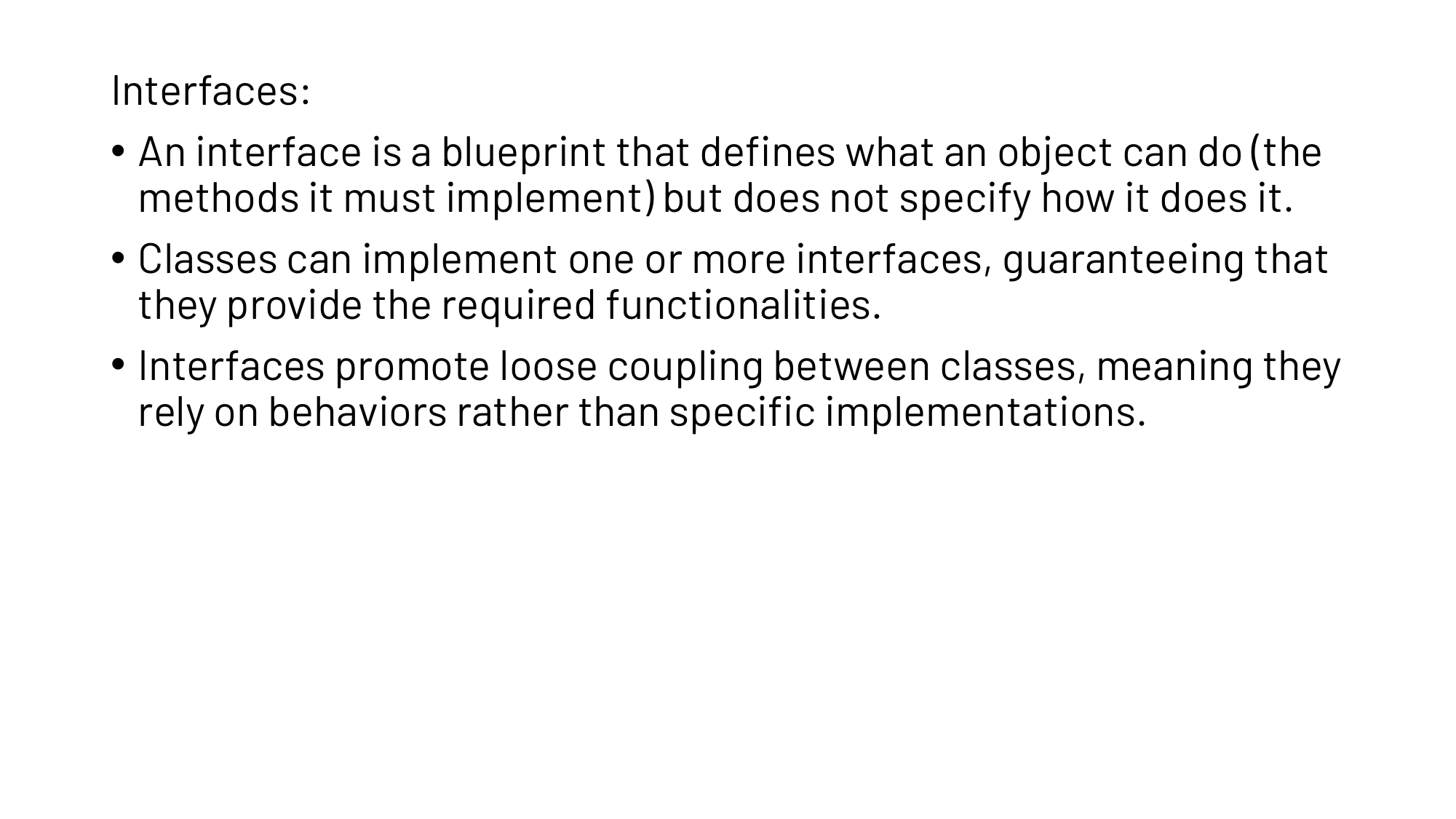

Interfaces:
An interface is a blueprint that defines what an object can do (the methods it must implement) but does not specify how it does it.
Classes can implement one or more interfaces, guaranteeing that they provide the required functionalities.
Interfaces promote loose coupling between classes, meaning they rely on behaviors rather than specific implementations.